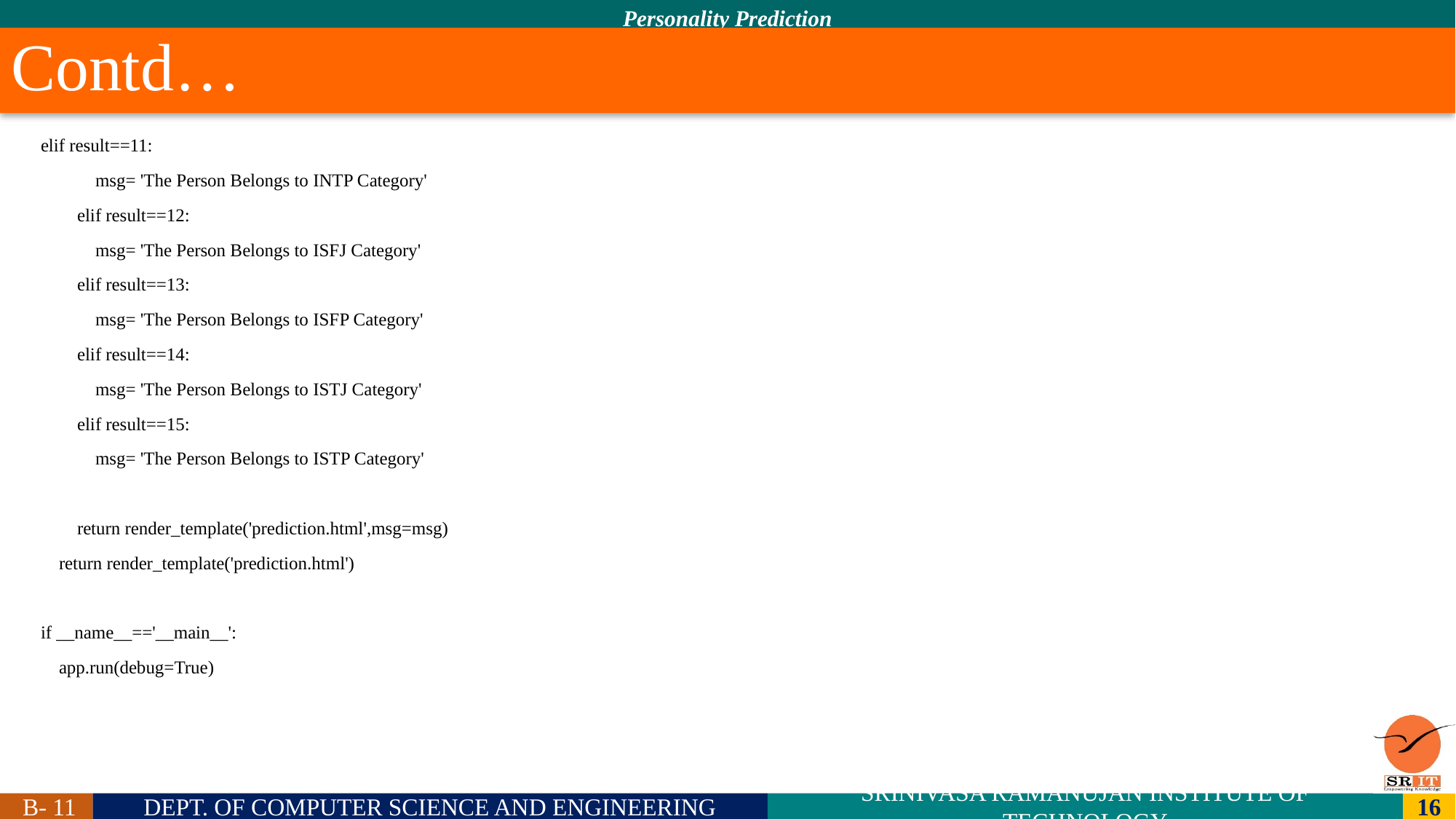

# Contd…
elif result==11:
            msg= 'The Person Belongs to INTP Category'
        elif result==12:
            msg= 'The Person Belongs to ISFJ Category'
        elif result==13:
            msg= 'The Person Belongs to ISFP Category'
        elif result==14:
            msg= 'The Person Belongs to ISTJ Category'
        elif result==15:
            msg= 'The Person Belongs to ISTP Category'

        return render_template('prediction.html',msg=msg)
    return render_template('prediction.html')

if __name__=='__main__':
    app.run(debug=True)